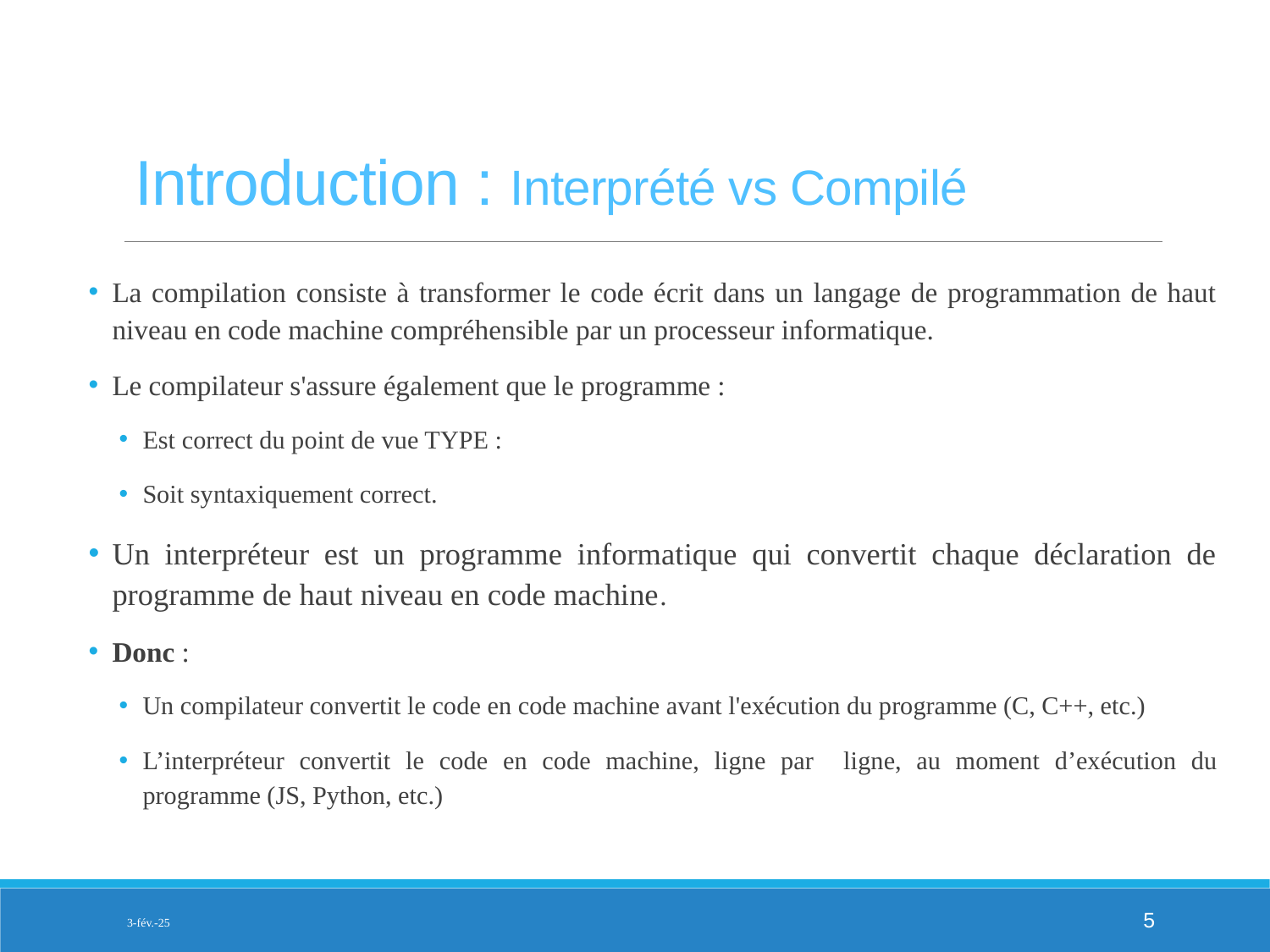

# Introduction : Interprété vs Compilé
La compilation consiste à transformer le code écrit dans un langage de programmation de haut niveau en code machine compréhensible par un processeur informatique.
Le compilateur s'assure également que le programme :
Est correct du point de vue TYPE :
Soit syntaxiquement correct.
Un interpréteur est un programme informatique qui convertit chaque déclaration de programme de haut niveau en code machine.
Donc :
Un compilateur convertit le code en code machine avant l'exécution du programme (C, C++, etc.)
L’interpréteur convertit le code en code machine, ligne par  ligne, au moment d’exécution du programme (JS, Python, etc.)
3-fév.-25
5